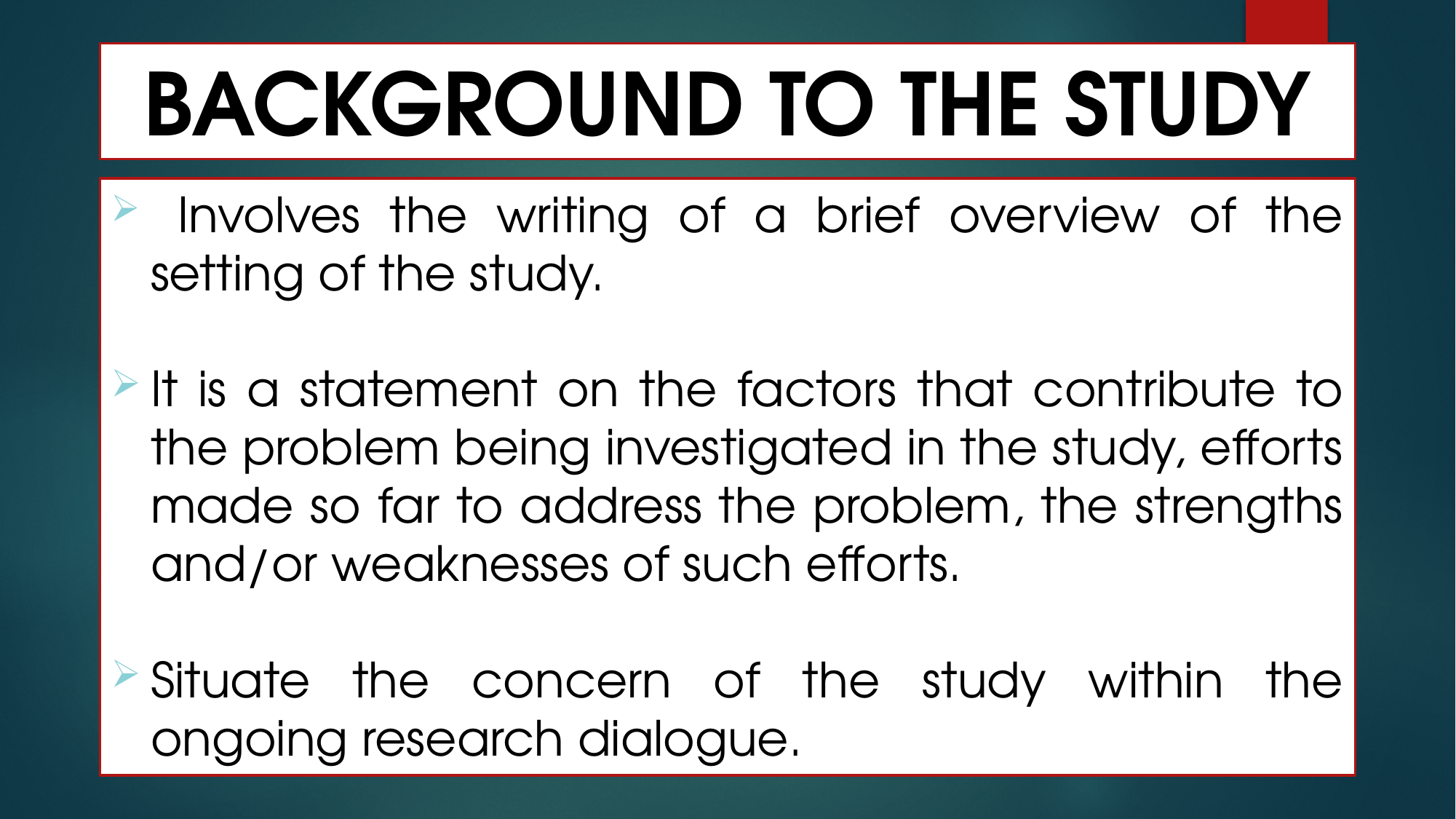

# BACKGROUND TO THE STUDY
 Involves the writing of a brief overview of the setting of the study.

It is a statement on the factors that contribute to the problem being investigated in the study, efforts made so far to address the problem, the strengths and/or weaknesses of such efforts.

Situate the concern of the study within the ongoing research dialogue.